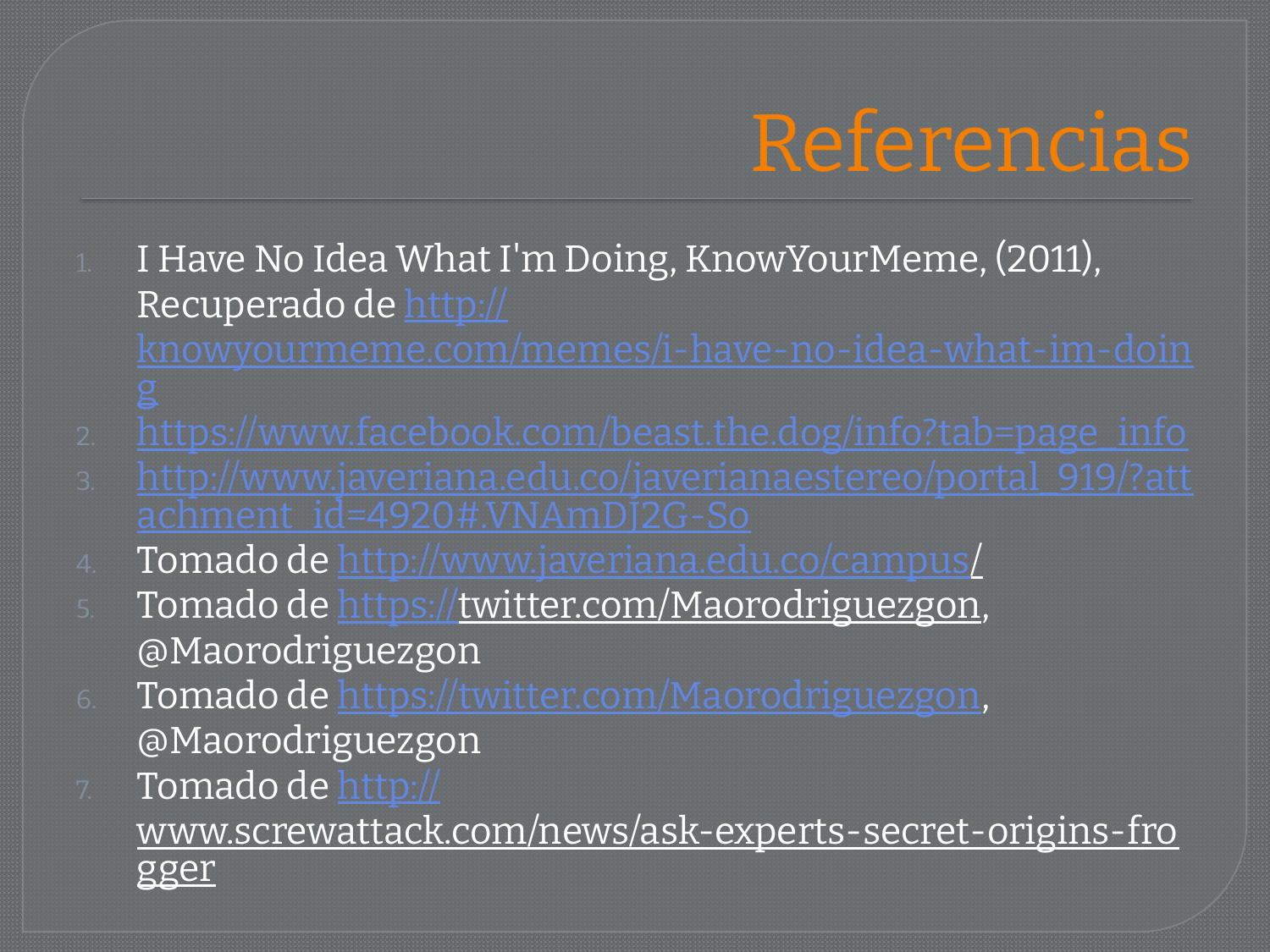

# Referencias
I Have No Idea What I'm Doing, KnowYourMeme, (2011), Recuperado de http://knowyourmeme.com/memes/i-have-no-idea-what-im-doing
https://www.facebook.com/beast.the.dog/info?tab=page_info
http://www.javeriana.edu.co/javerianaestereo/portal_919/?attachment_id=4920#.VNAmDJ2G-So
Tomado de http://www.javeriana.edu.co/campus/
Tomado de https://twitter.com/Maorodriguezgon, @Maorodriguezgon
Tomado de https://twitter.com/Maorodriguezgon, @Maorodriguezgon
Tomado de http://www.screwattack.com/news/ask-experts-secret-origins-frogger